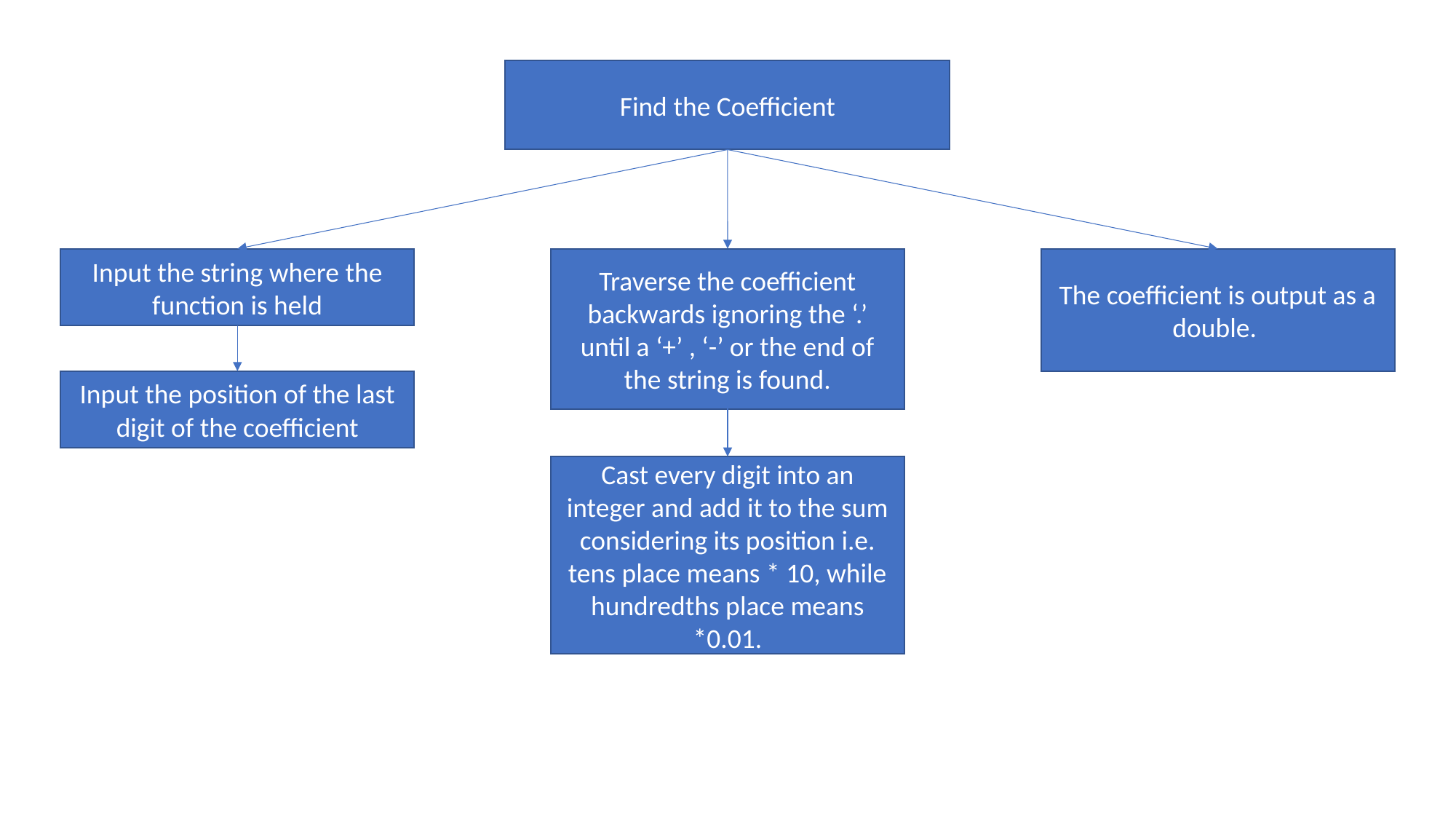

Find the Coefficient
The coefficient is output as a double.
Input the string where the function is held
Traverse the coefficient backwards ignoring the ‘.’ until a ‘+’ , ‘-’ or the end of the string is found.
Input the position of the last digit of the coefficient
Cast every digit into an integer and add it to the sum considering its position i.e. tens place means * 10, while hundredths place means *0.01.